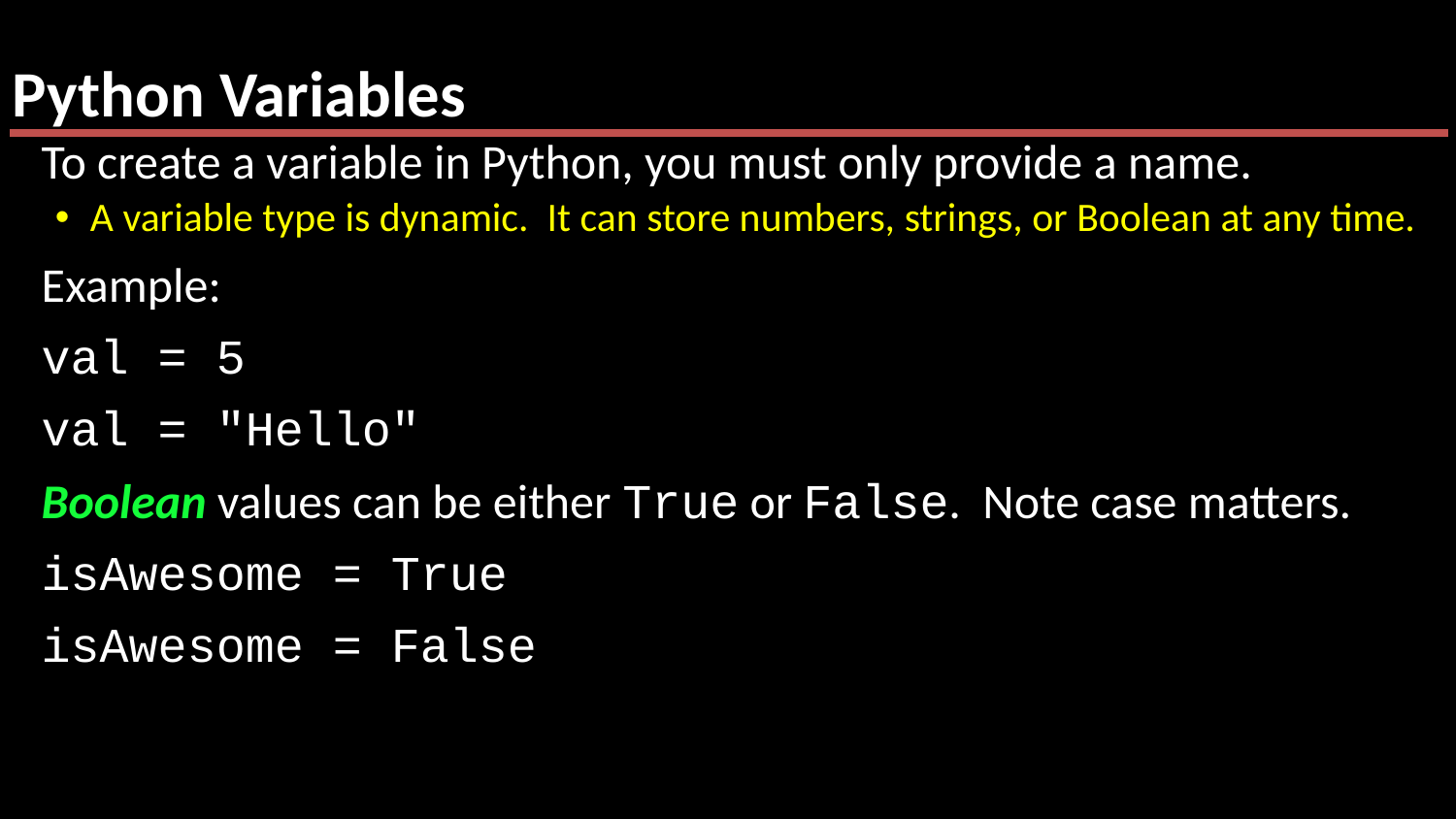

# Python Variables
17
To create a variable in Python, you must only provide a name.
A variable type is dynamic.  It can store numbers, strings, or Boolean at any time.
Example:
val = 5
val = "Hello"
Boolean values can be either True or False.  Note case matters.
isAwesome = True
isAwesome = False